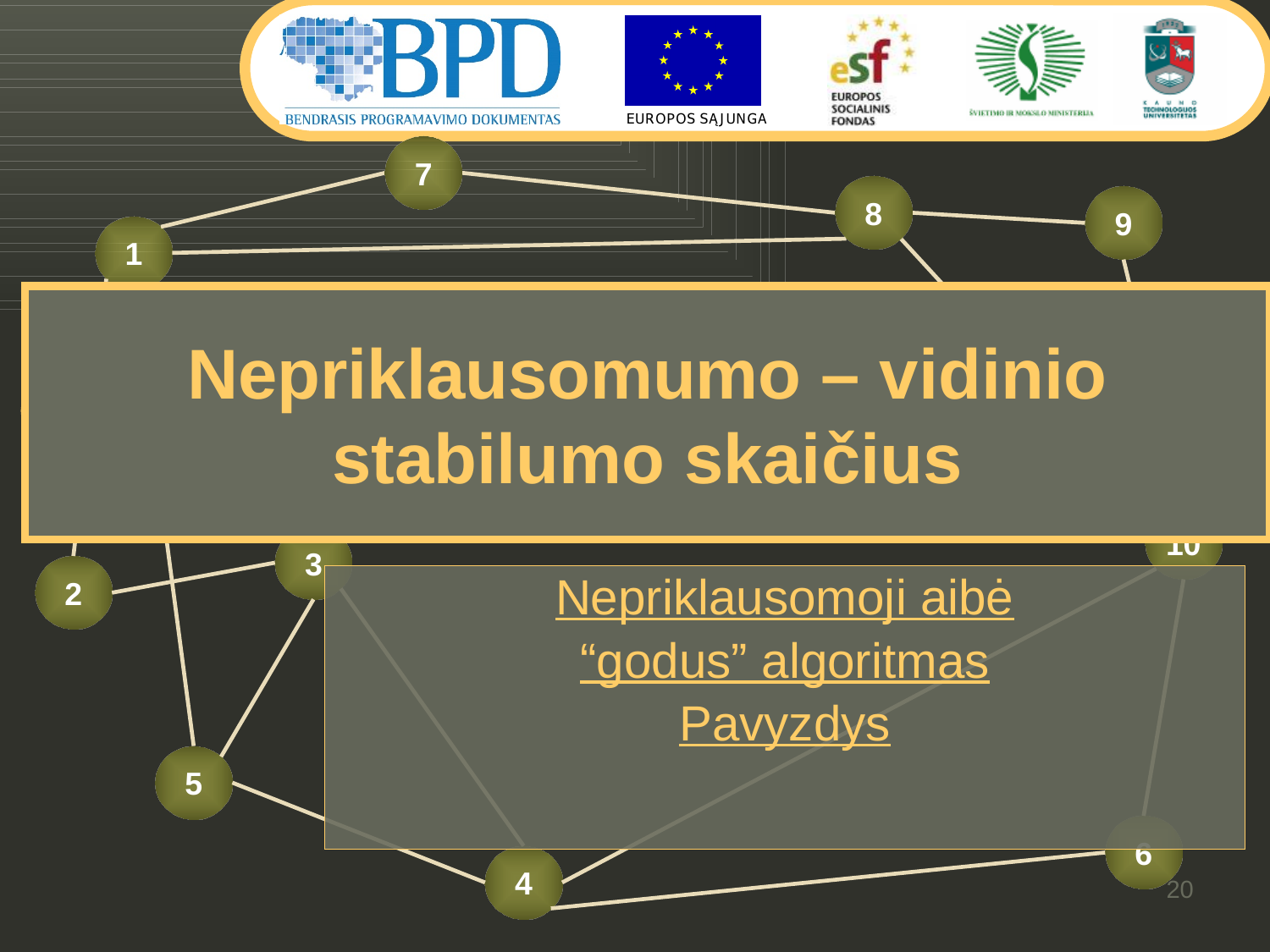

# Nepriklausomumo – vidinio stabilumo skaičius
Nepriklausomoji aibė
“godus” algoritmas
Pavyzdys
20